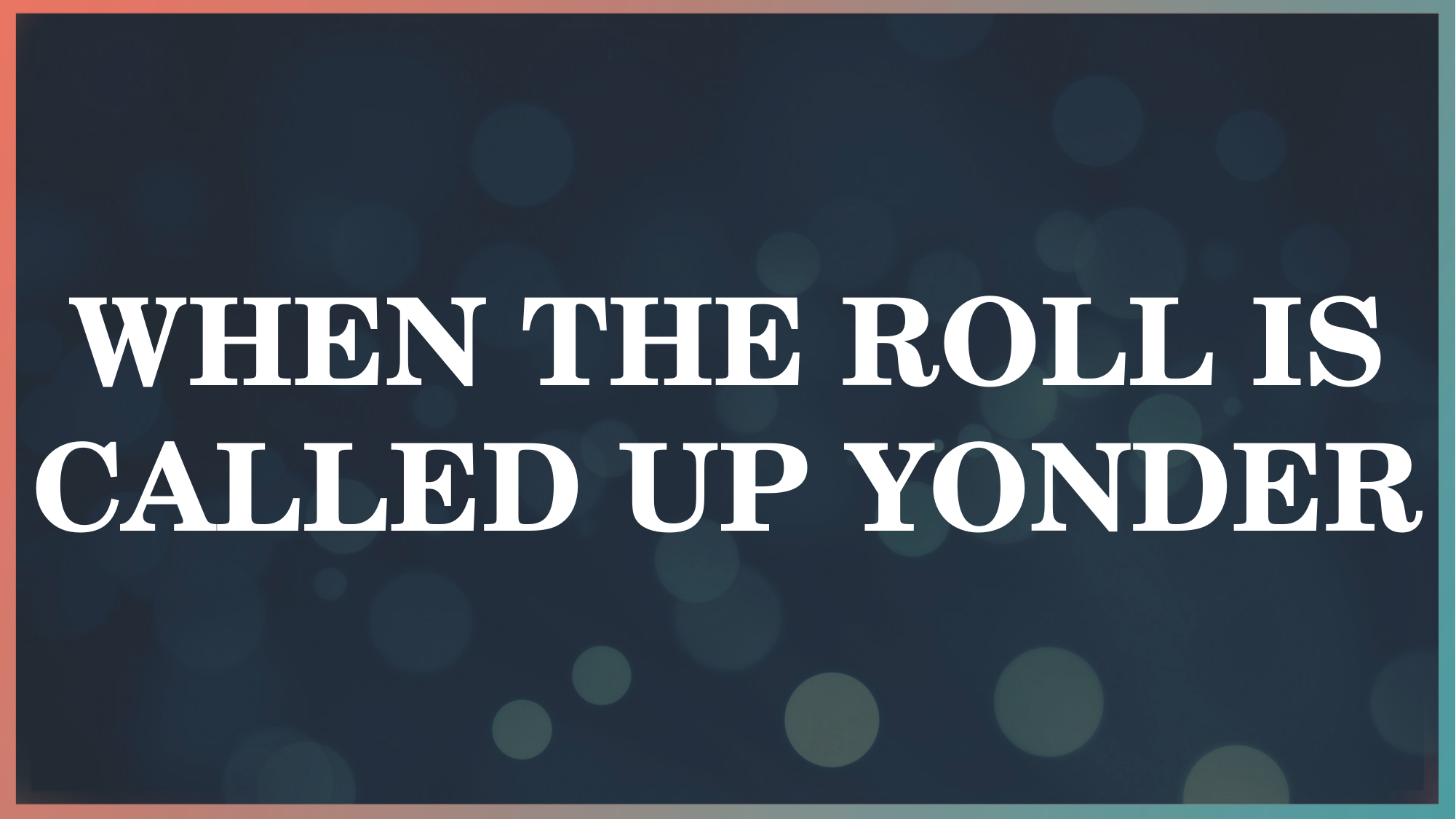

WHEN THE ROLL IS CALLED UP YONDER